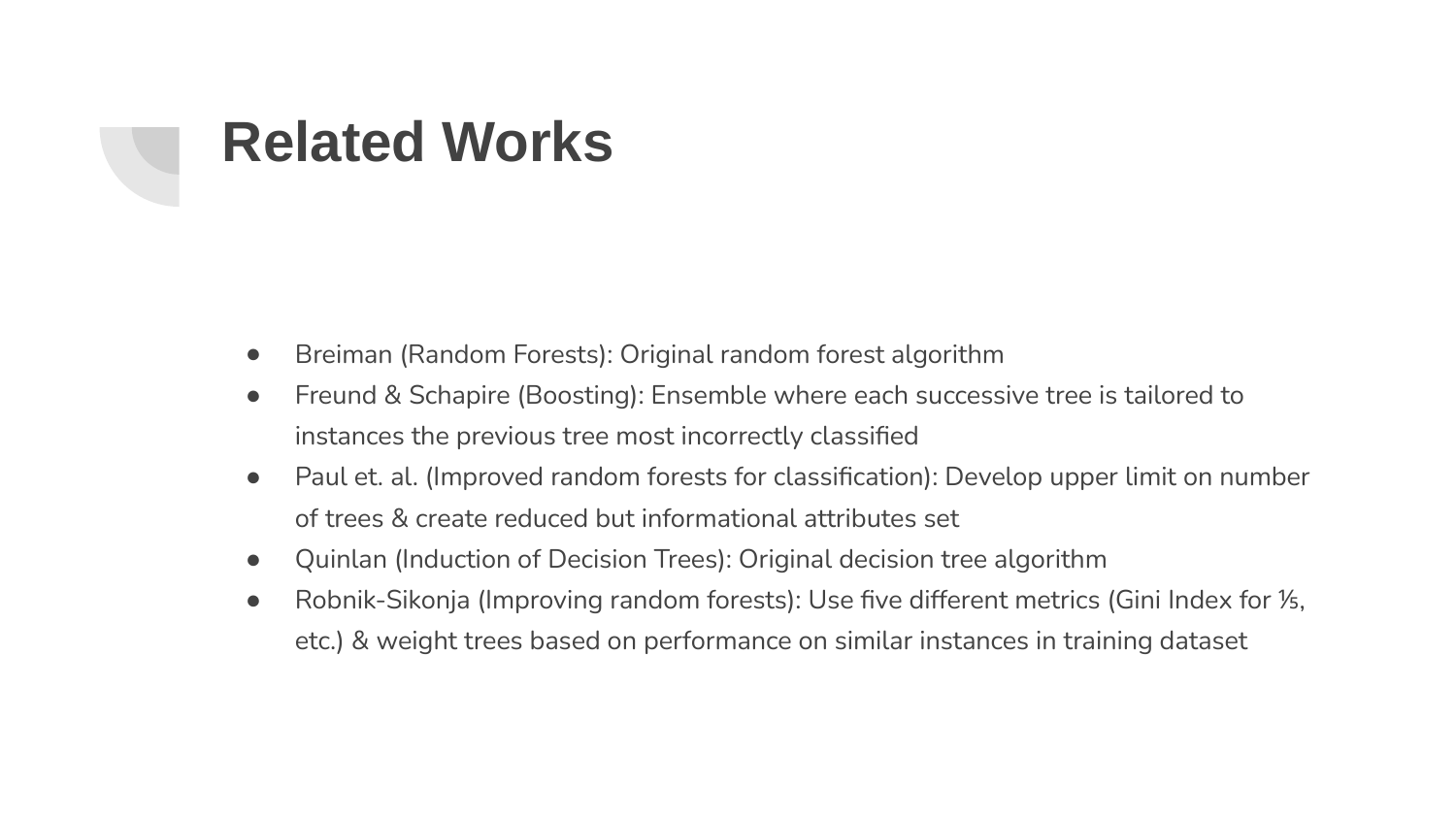

# Related Works
Breiman (Random Forests): Original random forest algorithm
Freund & Schapire (Boosting): Ensemble where each successive tree is tailored to instances the previous tree most incorrectly classified
Paul et. al. (Improved random forests for classification): Develop upper limit on number of trees & create reduced but informational attributes set
Quinlan (Induction of Decision Trees): Original decision tree algorithm
Robnik-Sikonja (Improving random forests): Use five different metrics (Gini Index for ⅕, etc.) & weight trees based on performance on similar instances in training dataset